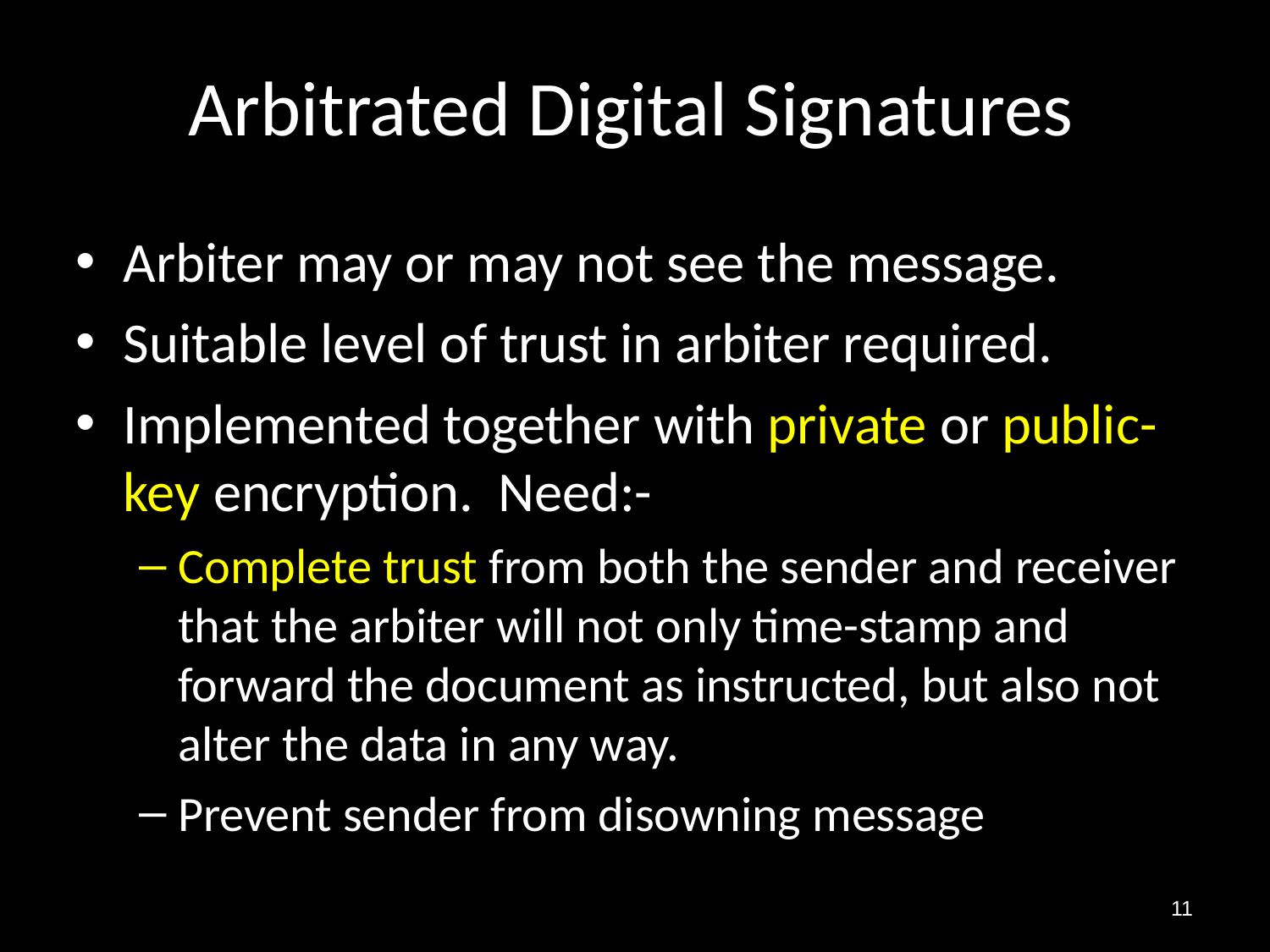

# Arbitrated Digital Signatures
Arbiter may or may not see the message.
Suitable level of trust in arbiter required.
Implemented together with private or public-  key encryption.  Need:-
Complete trust from both the sender and receiver that the arbiter will not only time-stamp and forward the document as instructed, but also not alter the data in any way.
Prevent sender from disowning message
11